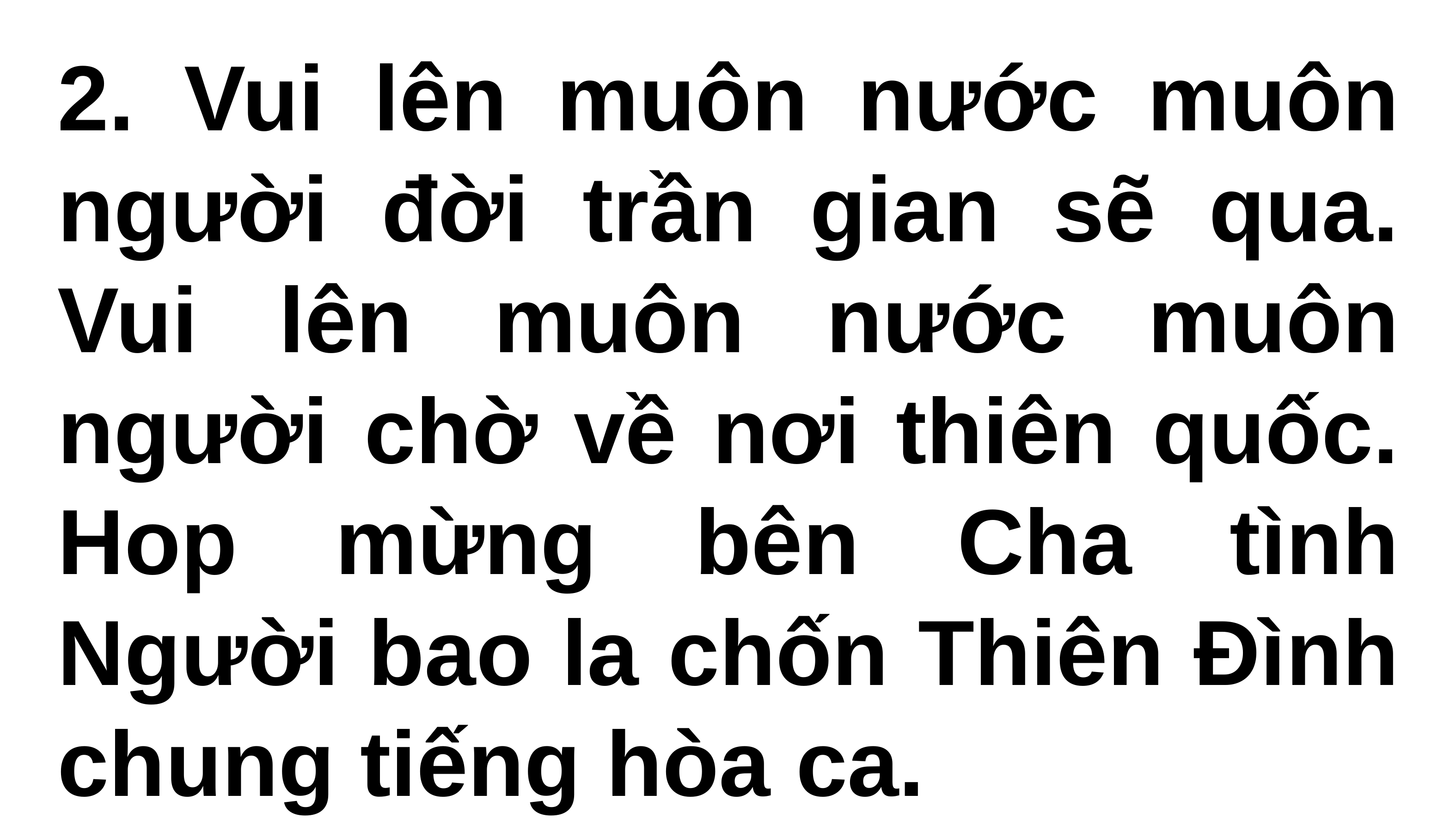

2. Vui lên muôn nước muôn người đời trần gian sẽ qua. Vui lên muôn nước muôn người chờ về nơi thiên quốc. Hop mừng bên Cha tình Người bao la chốn Thiên Ðình chung tiếng hòa ca.

#